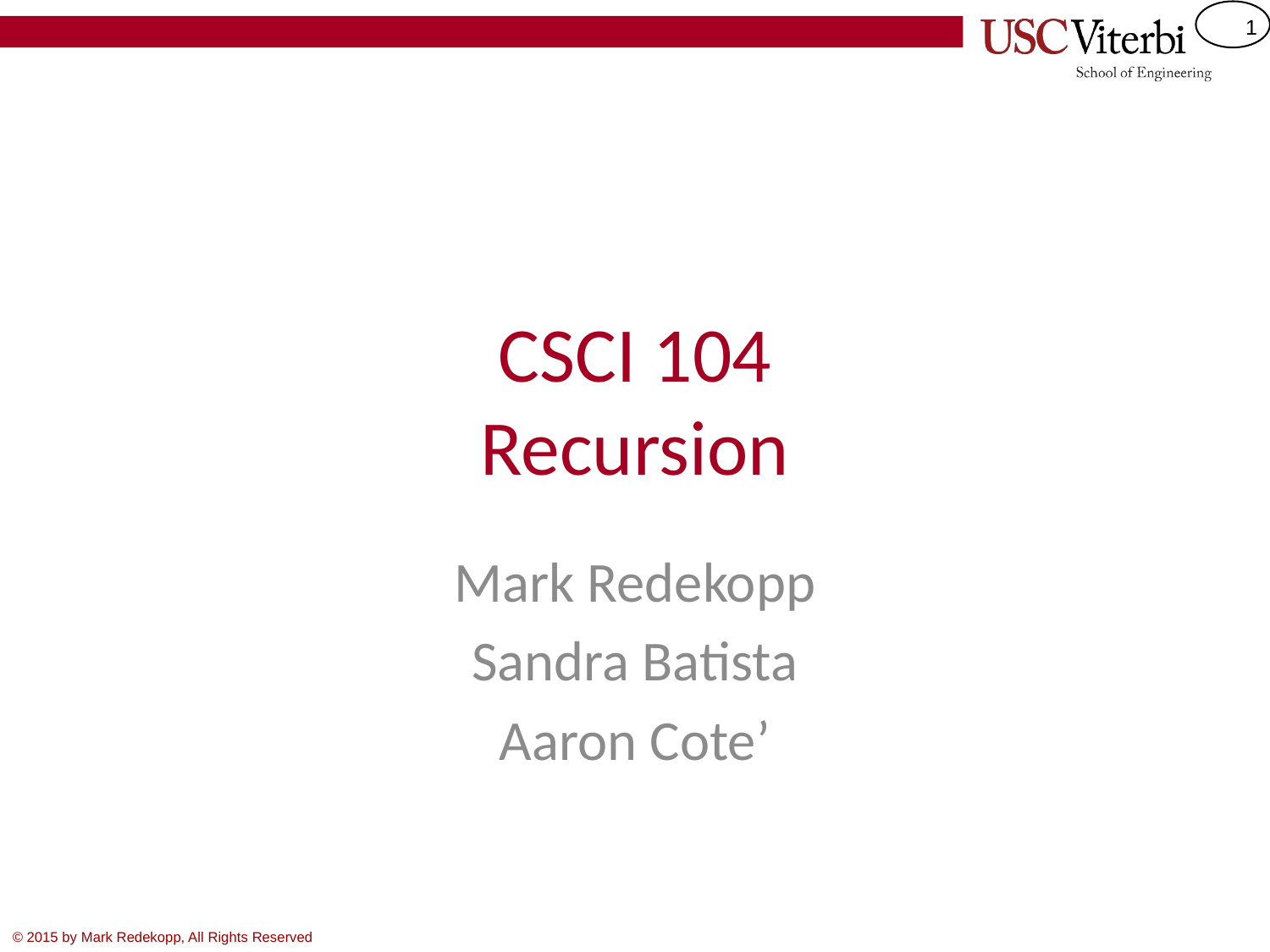

# CSCI 104 Recursion
Mark Redekopp
Sandra Batista
Aaron Cote’